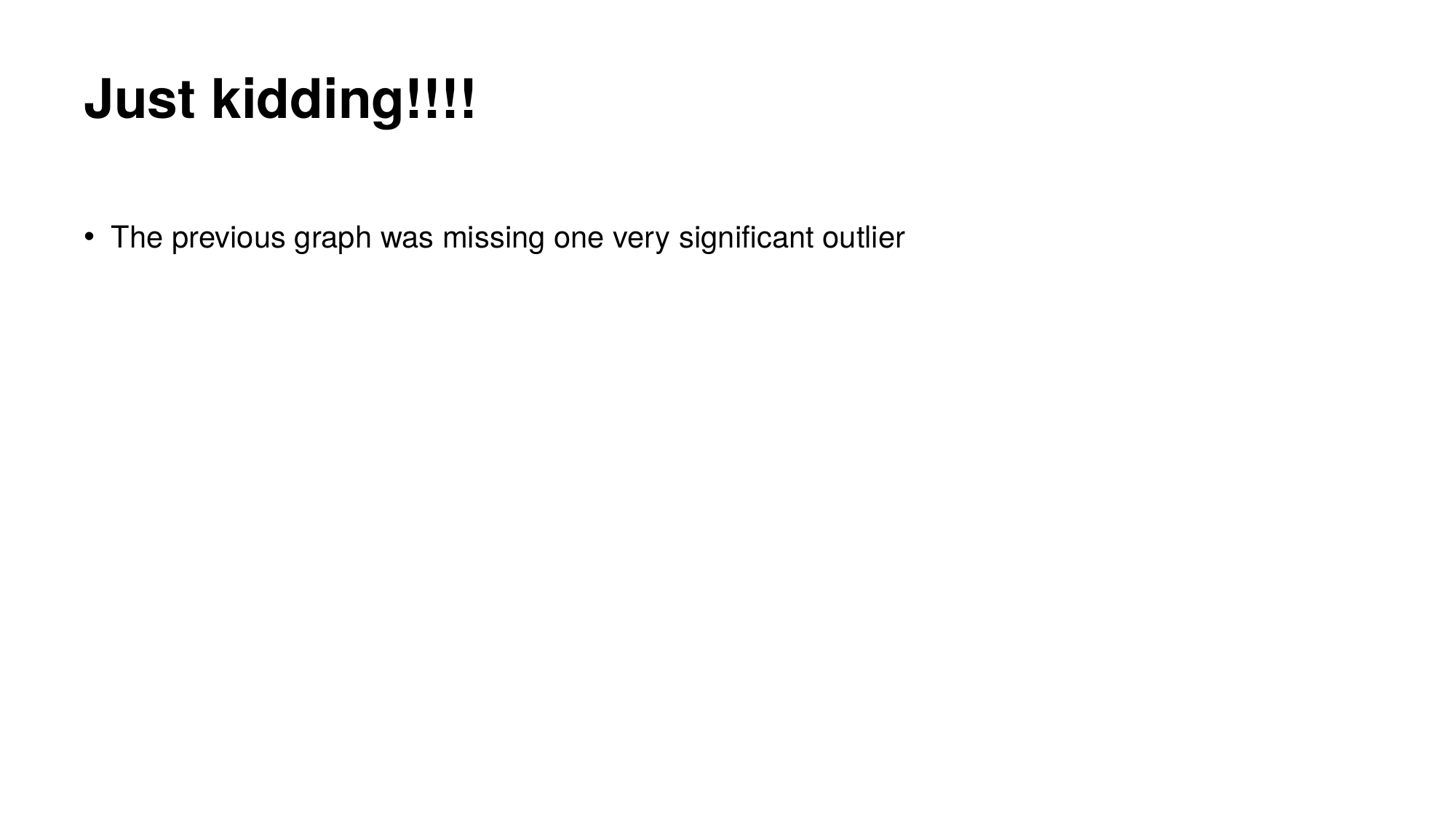

# Just kidding!!!!
The previous graph was missing one very significant outlier